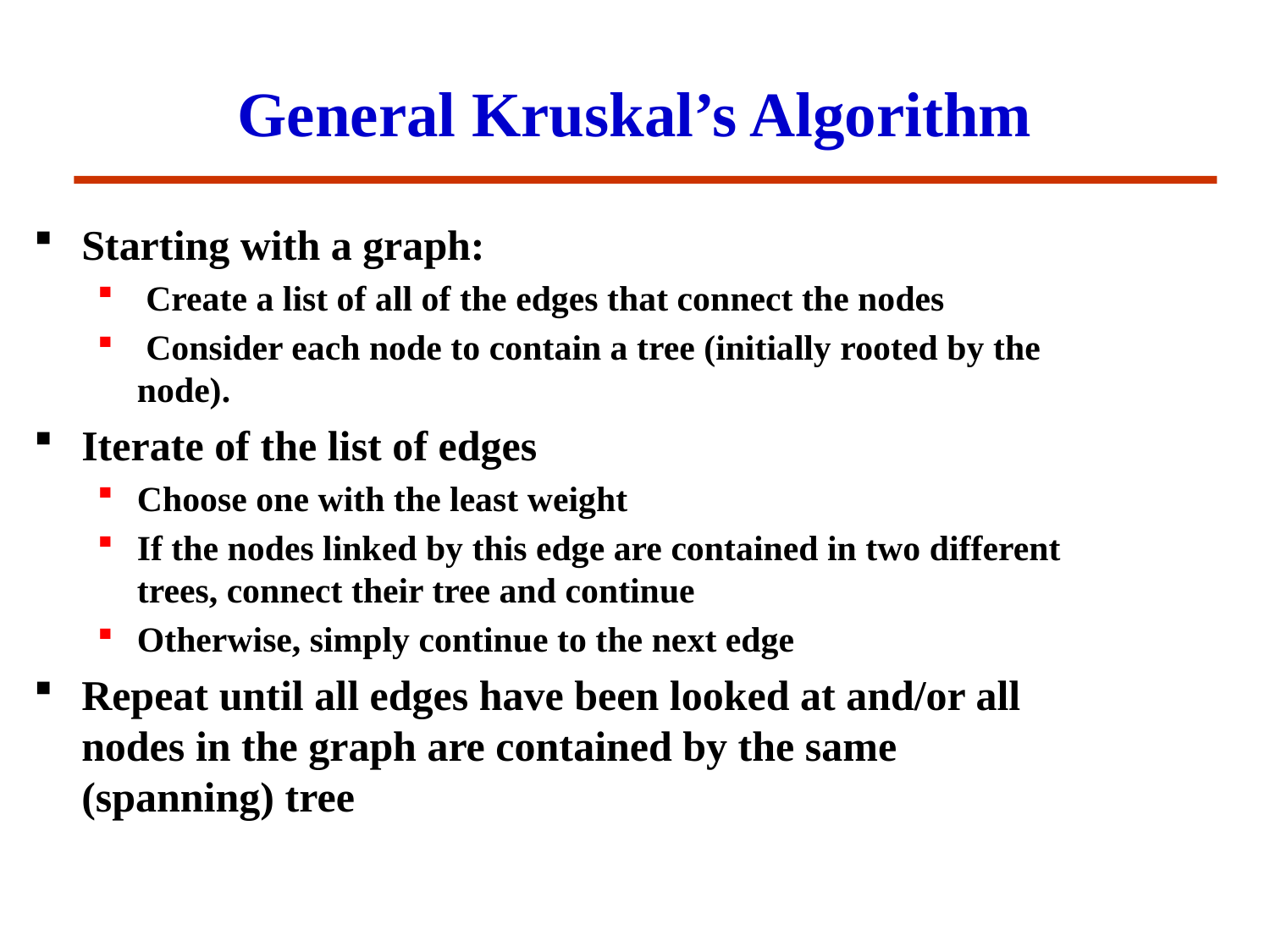

General Kruskal’s Algorithm
Starting with a graph:
 Create a list of all of the edges that connect the nodes
 Consider each node to contain a tree (initially rooted by the node).
Iterate of the list of edges
Choose one with the least weight
If the nodes linked by this edge are contained in two different trees, connect their tree and continue
Otherwise, simply continue to the next edge
Repeat until all edges have been looked at and/or all nodes in the graph are contained by the same (spanning) tree